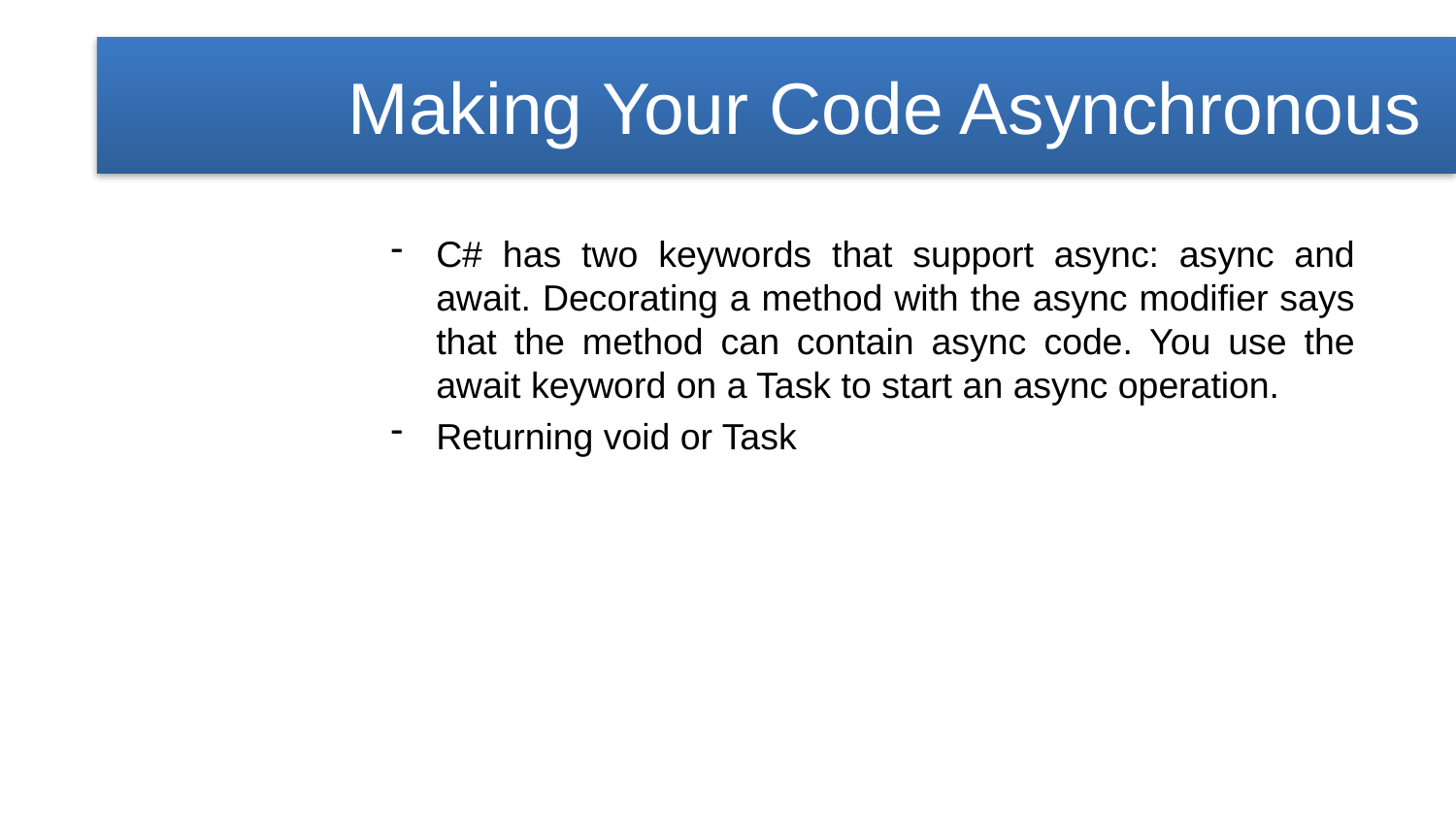

Making Your Code Asynchronous
C# has two keywords that support async: async and await. Decorating a method with the async modifier says that the method can contain async code. You use the await keyword on a Task to start an async operation.
Returning void or Task